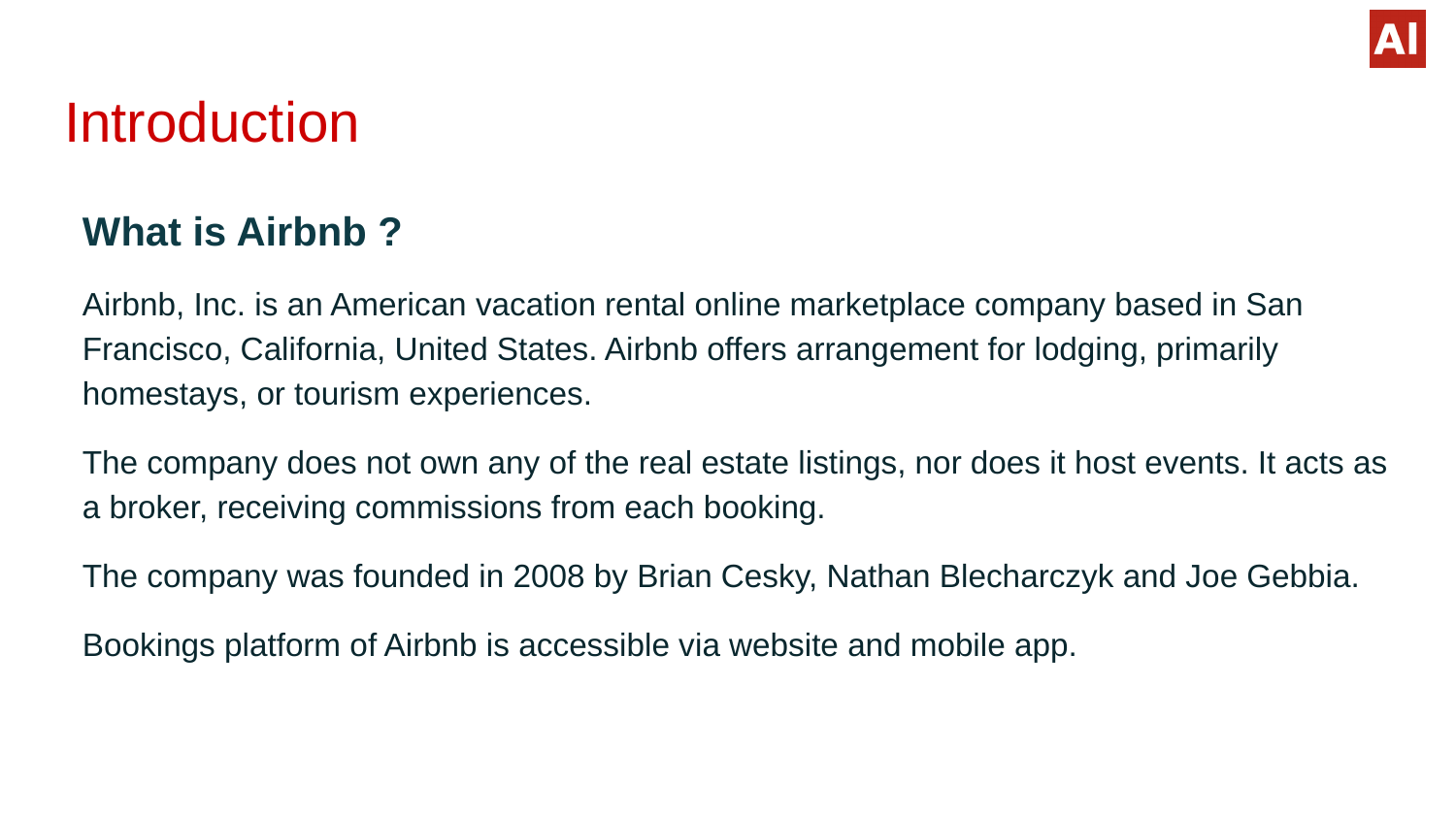

# Introduction
What is Airbnb ?
Airbnb, Inc. is an American vacation rental online marketplace company based in San Francisco, California, United States. Airbnb offers arrangement for lodging, primarily homestays, or tourism experiences.
The company does not own any of the real estate listings, nor does it host events. It acts as a broker, receiving commissions from each booking.
The company was founded in 2008 by Brian Cesky, Nathan Blecharczyk and Joe Gebbia.
Bookings platform of Airbnb is accessible via website and mobile app.